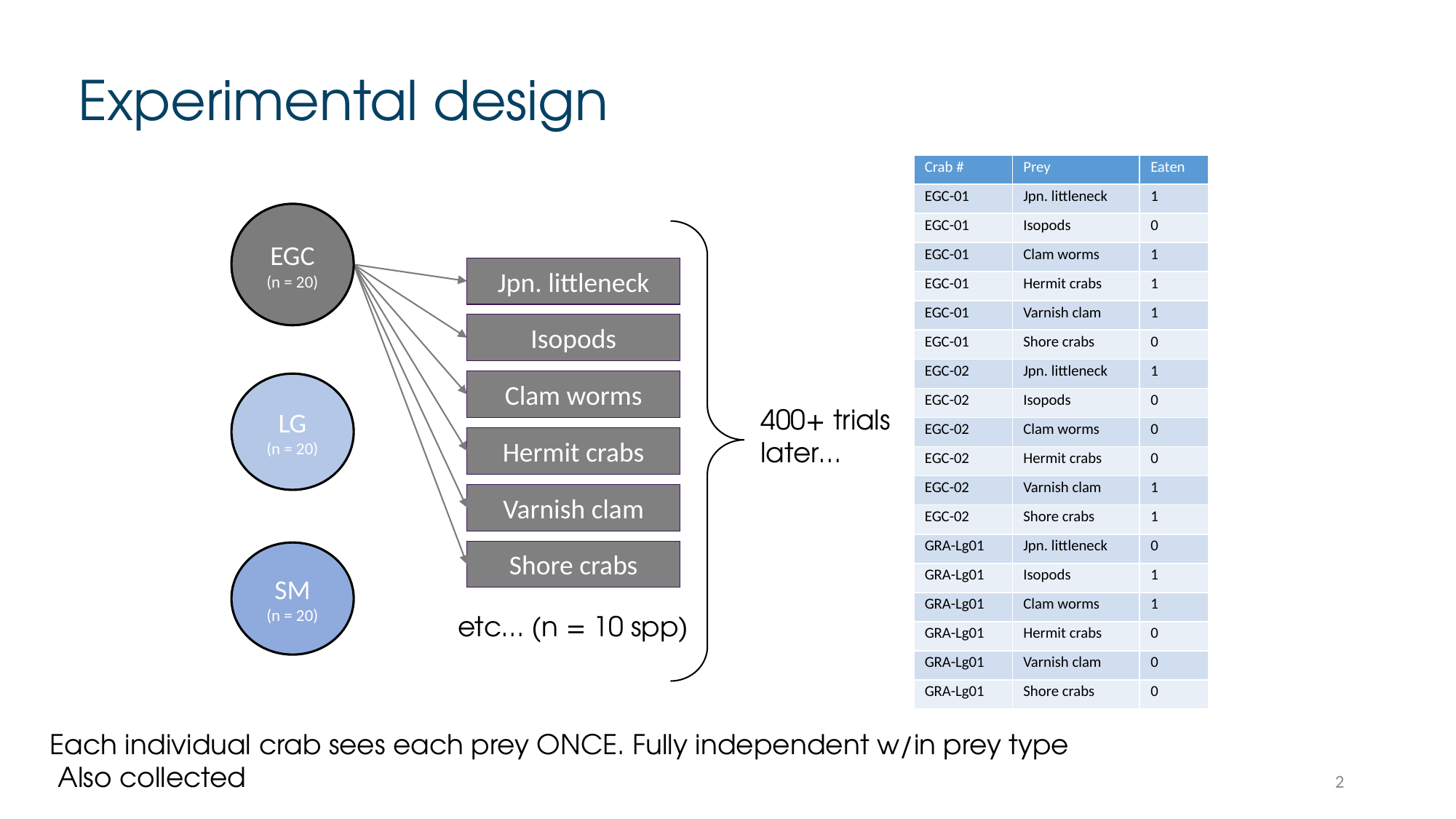

Experimental design
| Crab # | Prey | Eaten |
| --- | --- | --- |
| EGC-01 | Jpn. littleneck | 1 |
| EGC-01 | Isopods | 0 |
| EGC-01 | Clam worms | 1 |
| EGC-01 | Hermit crabs | 1 |
| EGC-01 | Varnish clam | 1 |
| EGC-01 | Shore crabs | 0 |
| EGC-02 | Jpn. littleneck | 1 |
| EGC-02 | Isopods | 0 |
| EGC-02 | Clam worms | 0 |
| EGC-02 | Hermit crabs | 0 |
| EGC-02 | Varnish clam | 1 |
| EGC-02 | Shore crabs | 1 |
| GRA-Lg01 | Jpn. littleneck | 0 |
| GRA-Lg01 | Isopods | 1 |
| GRA-Lg01 | Clam worms | 1 |
| GRA-Lg01 | Hermit crabs | 0 |
| GRA-Lg01 | Varnish clam | 0 |
| GRA-Lg01 | Shore crabs | 0 |
EGC
(n = 20)

Jpn. littleneck
Isopods
Clam worms
LG
(n = 20)
400+ trials
later…
Hermit crabs
Varnish clam
Shore crabs
SM
(n = 20)
etc… (n = 10 spp)
Each individual crab sees each prey ONCE. Fully independent w/in prey type
 Also collected
2